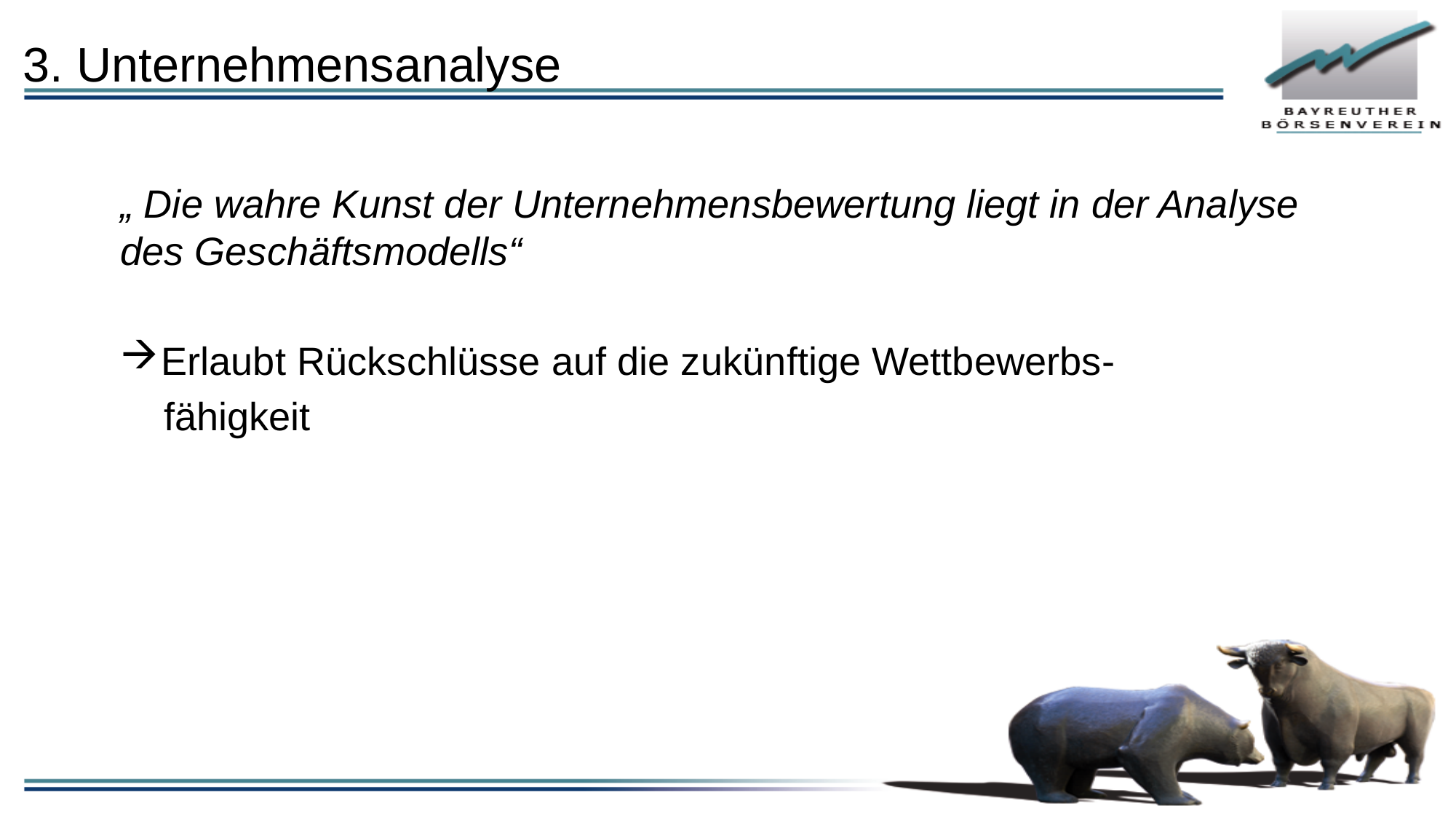

# 3. Unternehmensanalyse
„ Die wahre Kunst der Unternehmensbewertung liegt in der Analyse des Geschäftsmodells“

Erlaubt Rückschlüsse auf die zukünftige Wettbewerbs-
    fähigkeit